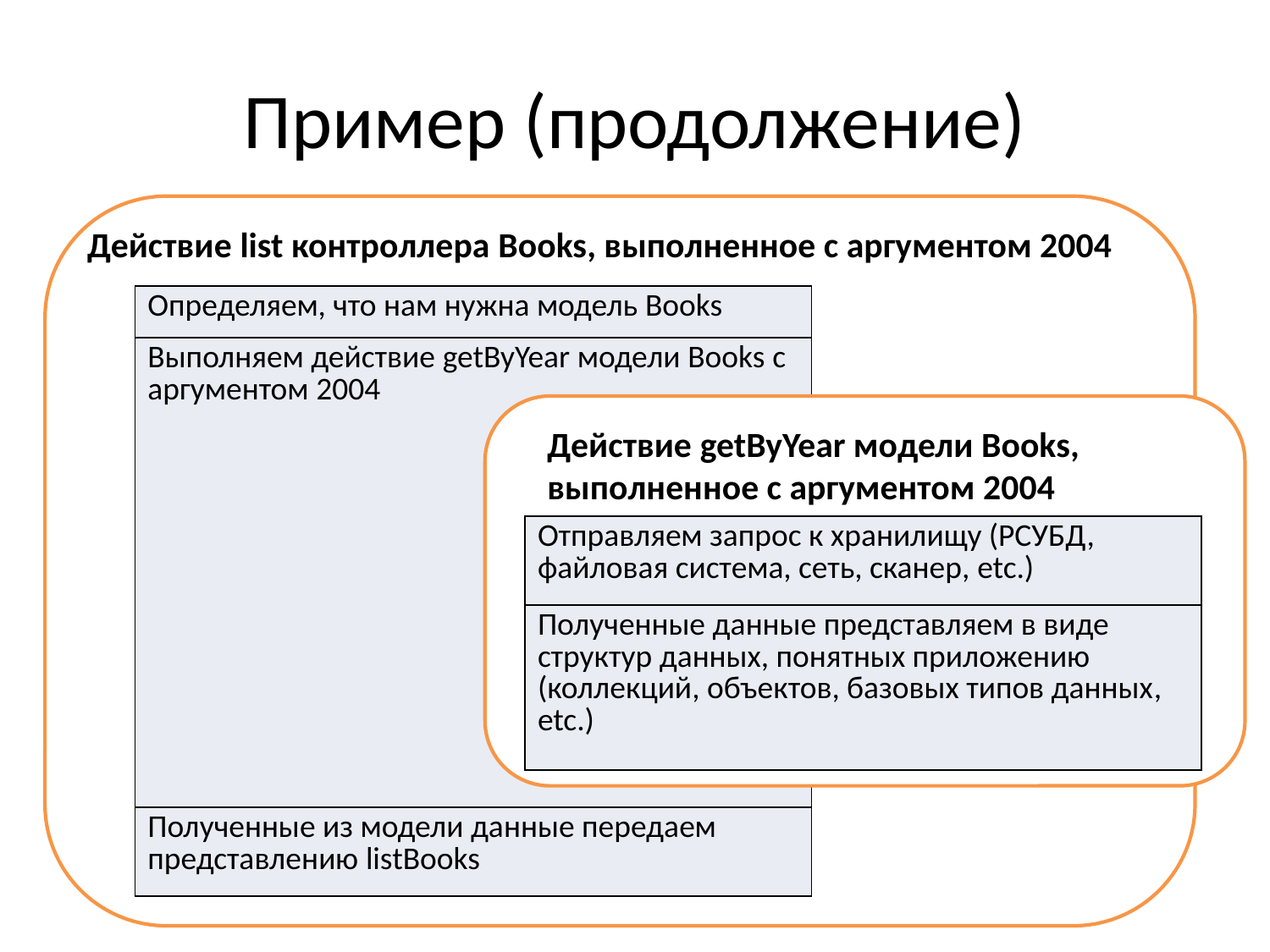

# Пример (продолжение)

Действие list контроллера Books, выполненное с аргументом 2004
| Определяем, что нам нужна модель Books |
| --- |
| Выполняем действие getByYear модели Books с аргументом 2004 |
| Полученные из модели данные передаем представлению listBooks |

Действие getByYear модели Books,
выполненное с аргументом 2004
| Отправляем запрос к хранилищу (РСУБД, файловая система, сеть, сканер, etc.) |
| --- |
| Полученные данные представляем в виде структур данных, понятных приложению (коллекций, объектов, базовых типов данных, etc.) |